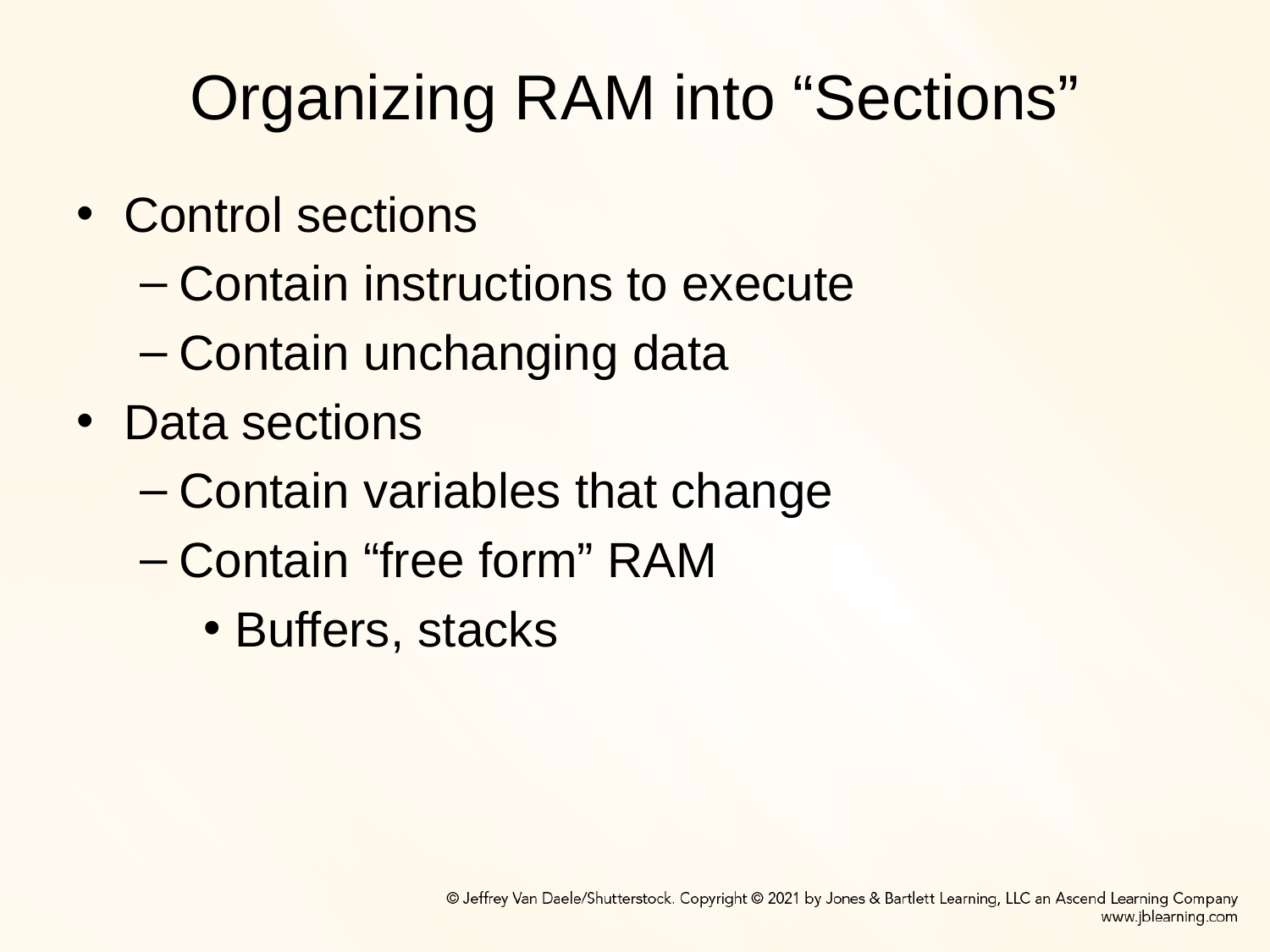

# Organizing RAM into “Sections”
Control sections
Contain instructions to execute
Contain unchanging data
Data sections
Contain variables that change
Contain “free form” RAM
Buffers, stacks